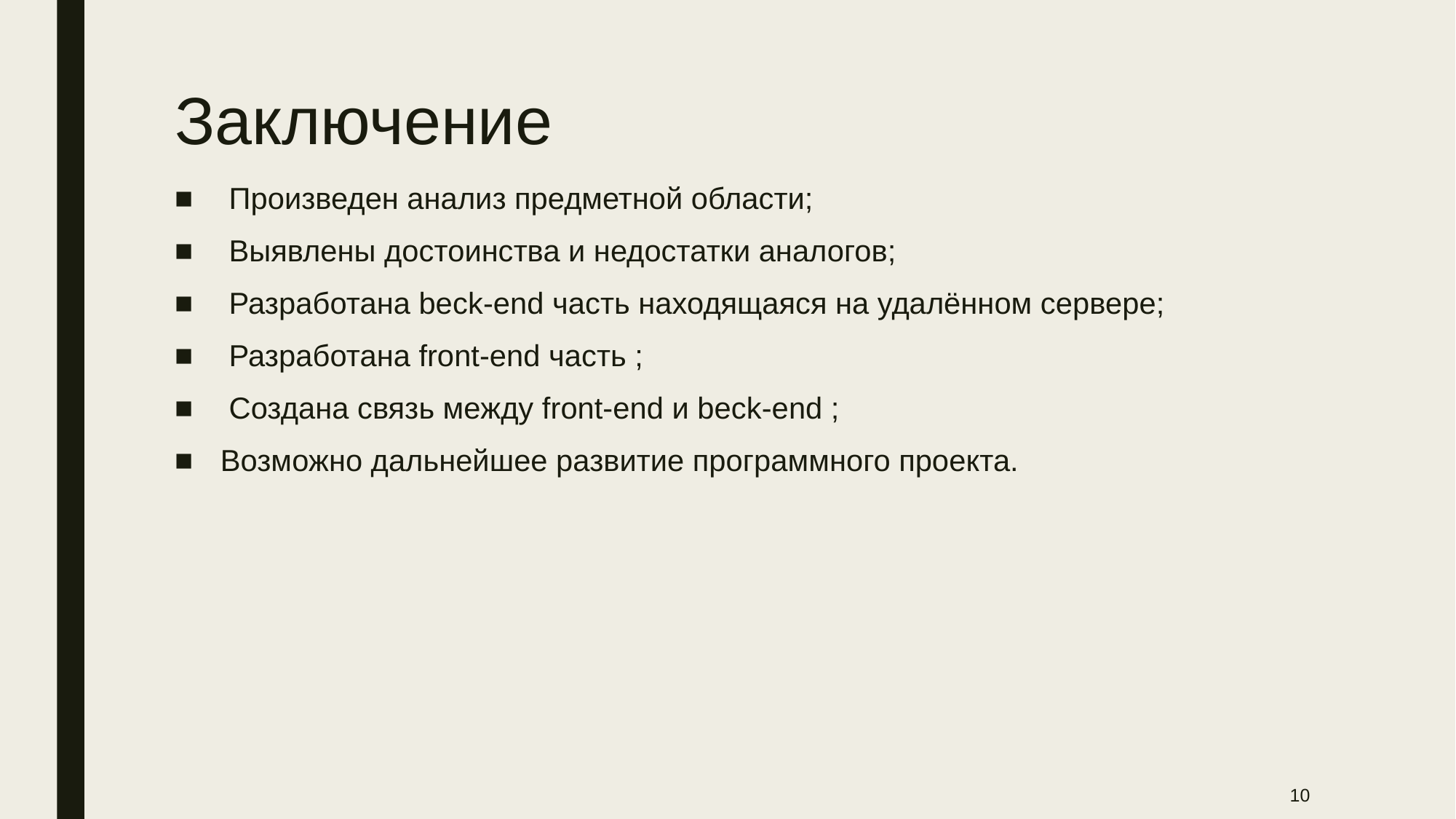

# Заключение
 Произведен анализ предметной области;
 Выявлены достоинства и недостатки аналогов;
 Разработана beck-end часть находящаяся на удалённом сервере;
 Разработана front-end часть ;
 Создана связь между front-end и beck-end ;
Возможно дальнейшее развитие программного проекта.
10